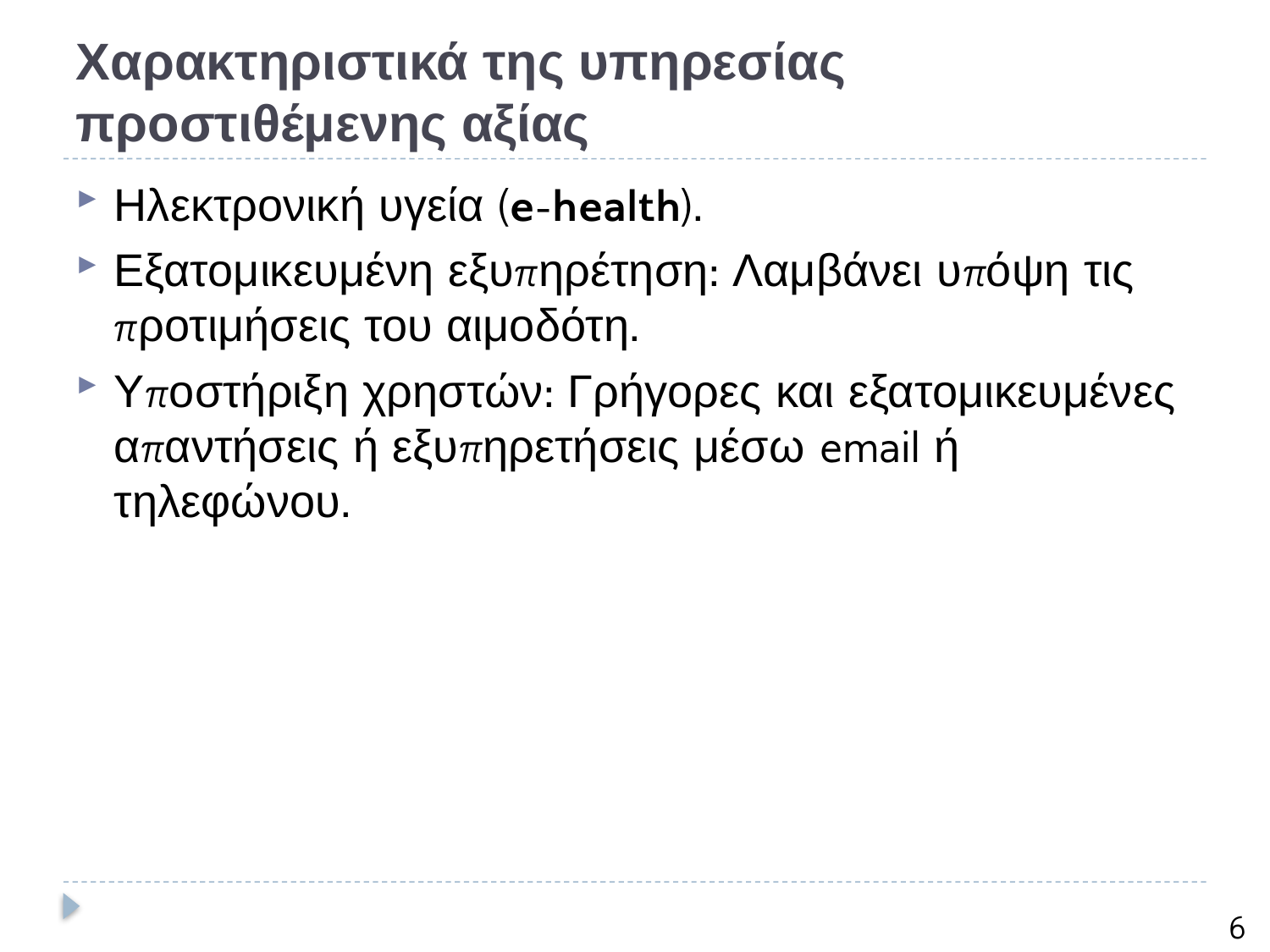

# Χαρακτηριστικά της υπηρεσίας προστιθέμενης αξίας
Ηλεκτρονική υγεία (e-health).
Εξατομικευμένη εξυπηρέτηση: Λαμβάνει υπόψη τις προτιμήσεις του αιμοδότη.
Υποστήριξη χρηστών: Γρήγορες και εξατομικευμένες απαντήσεις ή εξυπηρετήσεις μέσω email ή τηλεφώνου.
6